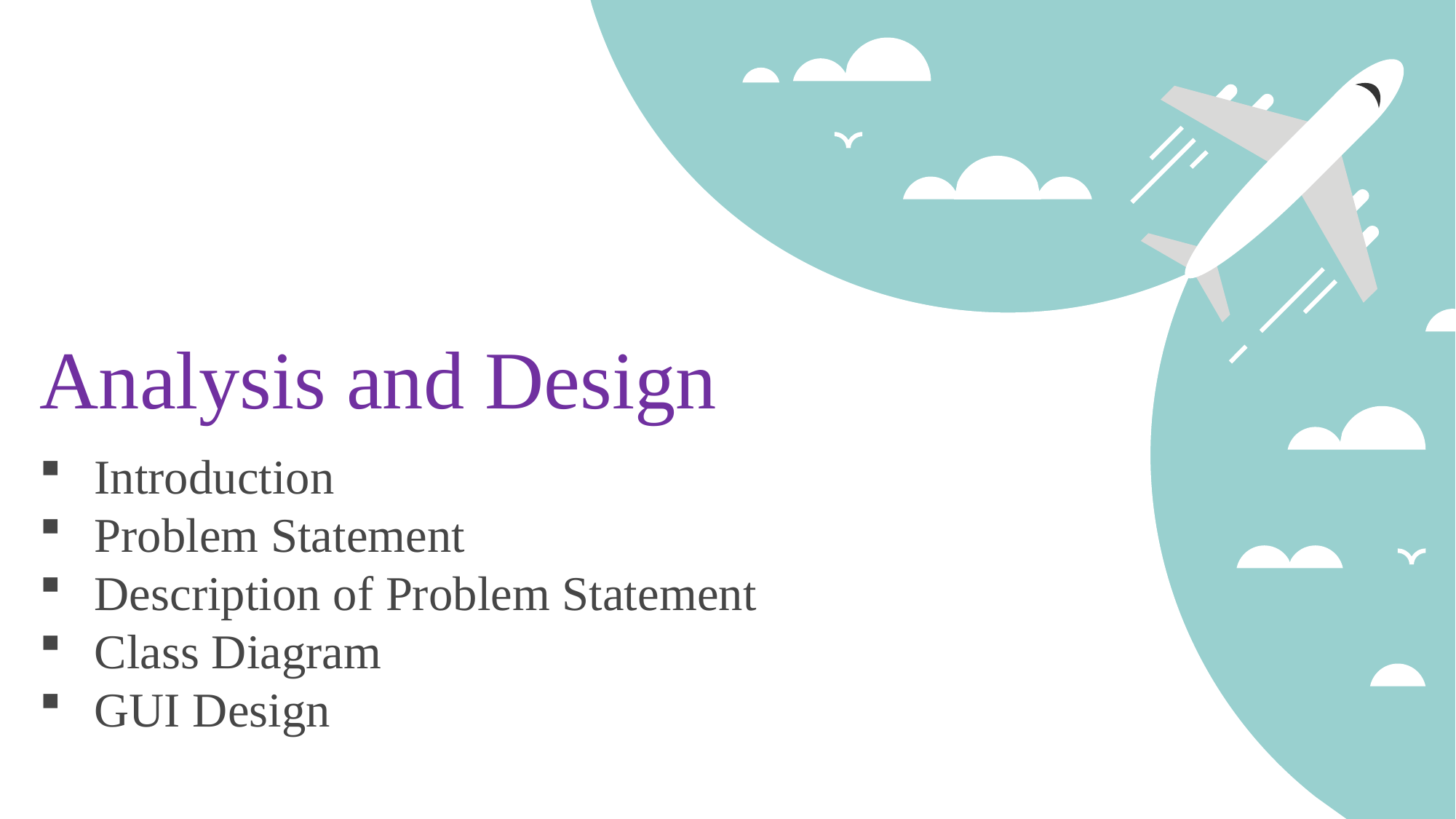

Analysis and Design
Introduction
Problem Statement
Description of Problem Statement
Class Diagram
GUI Design